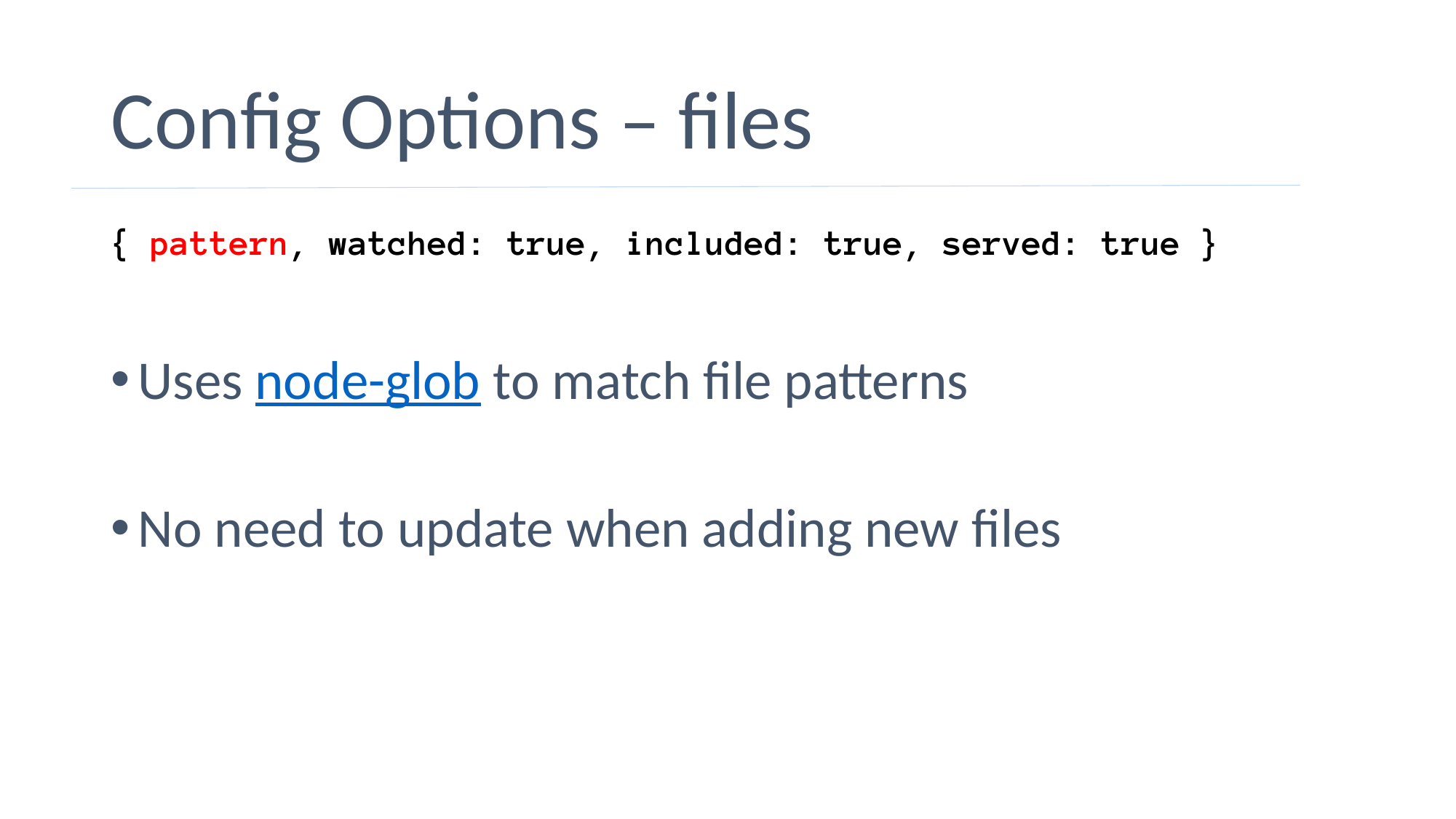

# Config Options – files
{ pattern, watched: true, included: true, served: true }

Uses node-glob to match file patterns

No need to update when adding new files